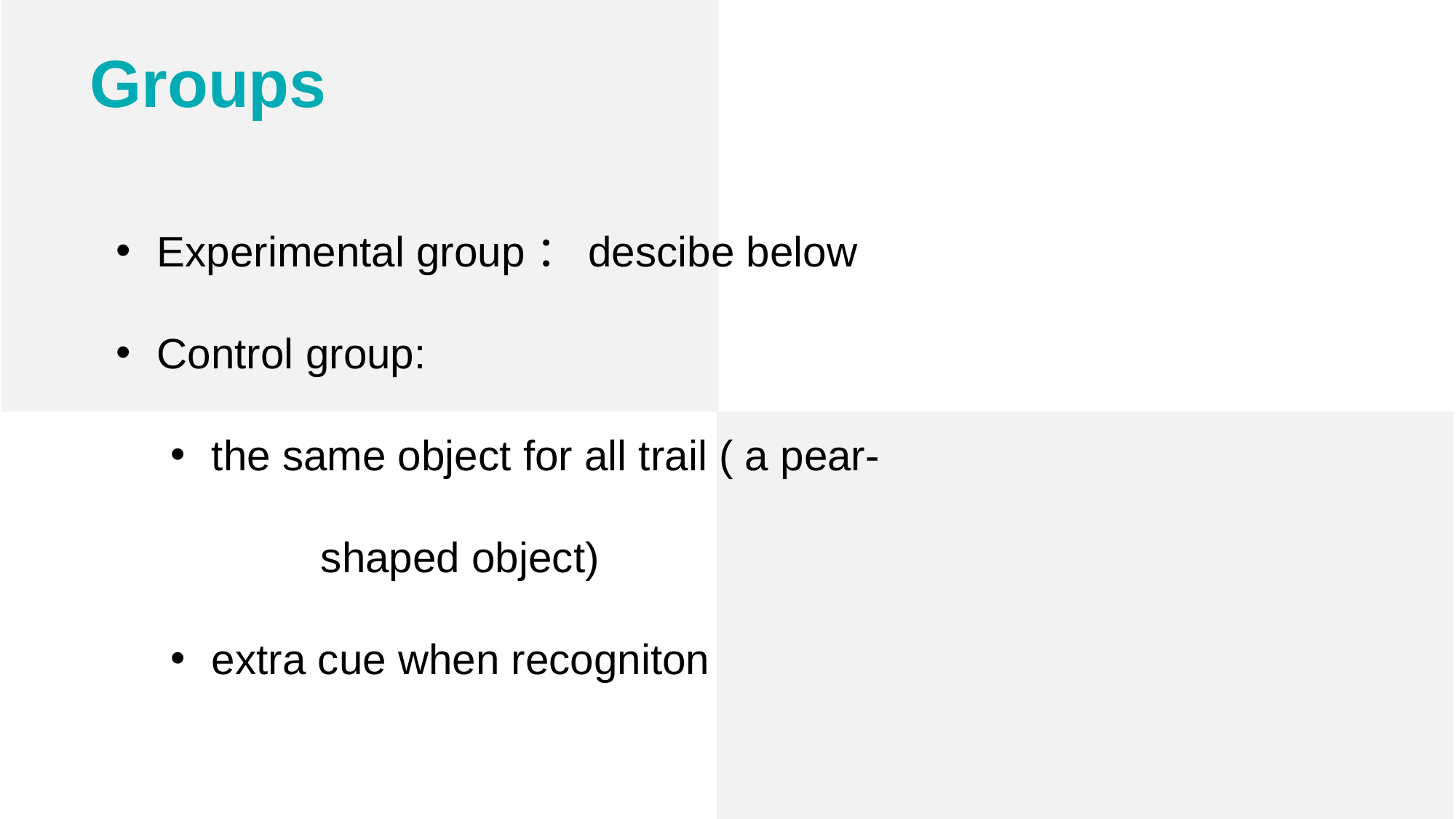

Groups
Experimental group：descibe below
Control group:
the same object for all trail ( a pear-					shaped object)
extra cue when recogniton